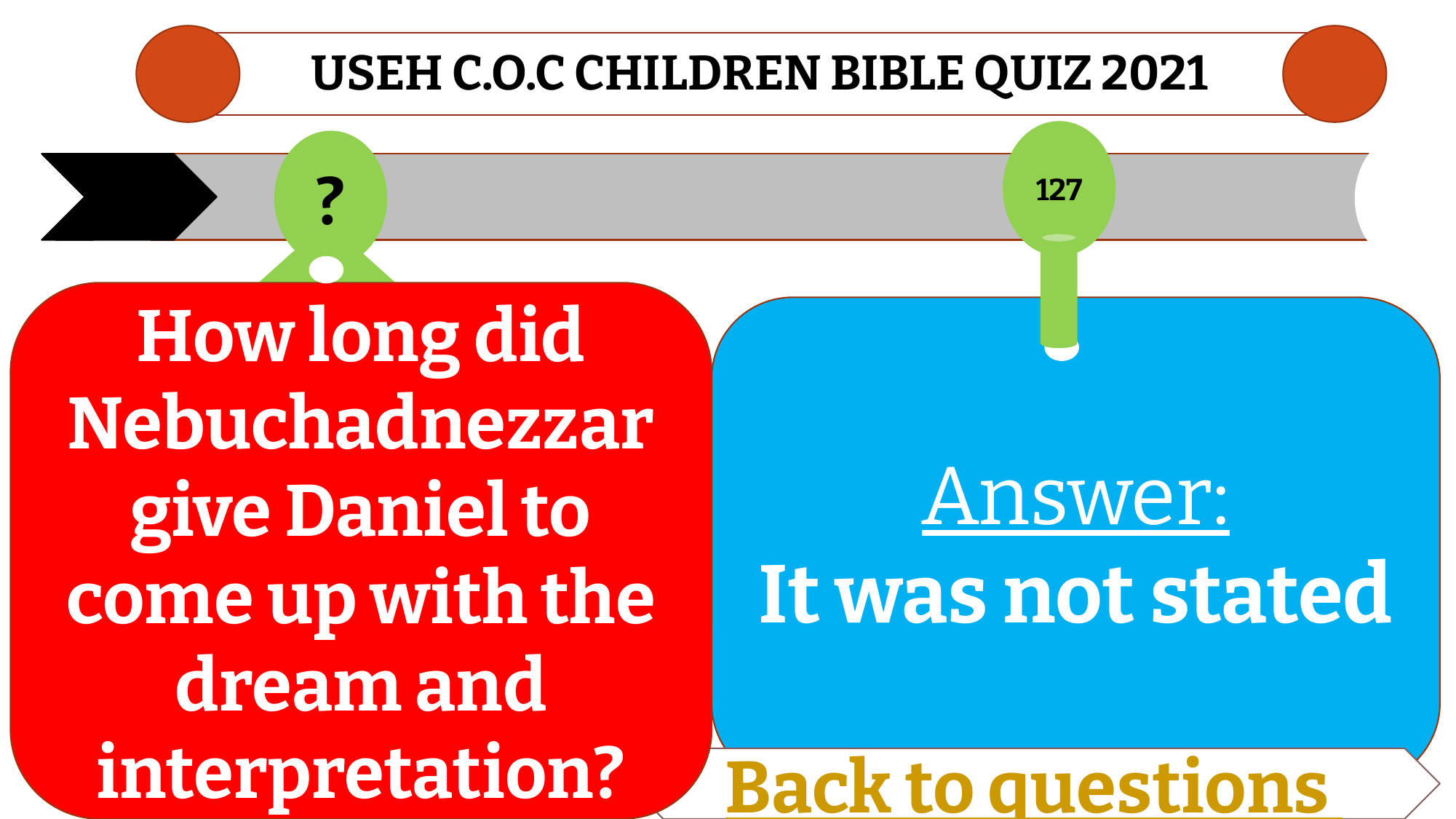

# USEH C.O.C CHILDREN Bible QUIZ 2021
127
?

How long did Nebuchadnezzar give Daniel to come up with the dream and interpretation?
Answer:
It was not stated

Back to questions